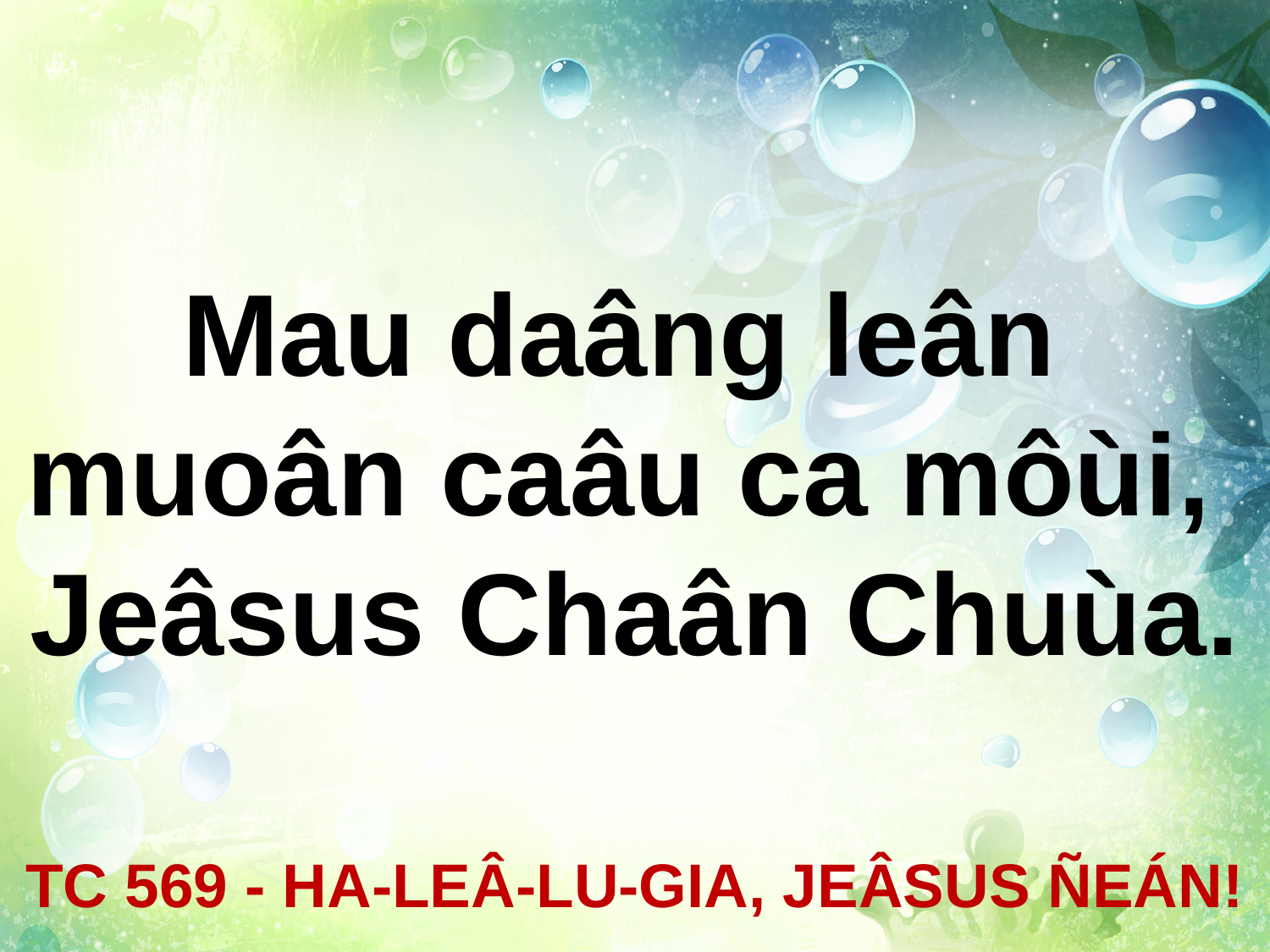

Mau daâng leân
muoân caâu ca môùi,
Jeâsus Chaân Chuùa.
TC 569 - HA-LEÂ-LU-GIA, JEÂSUS ÑEÁN!